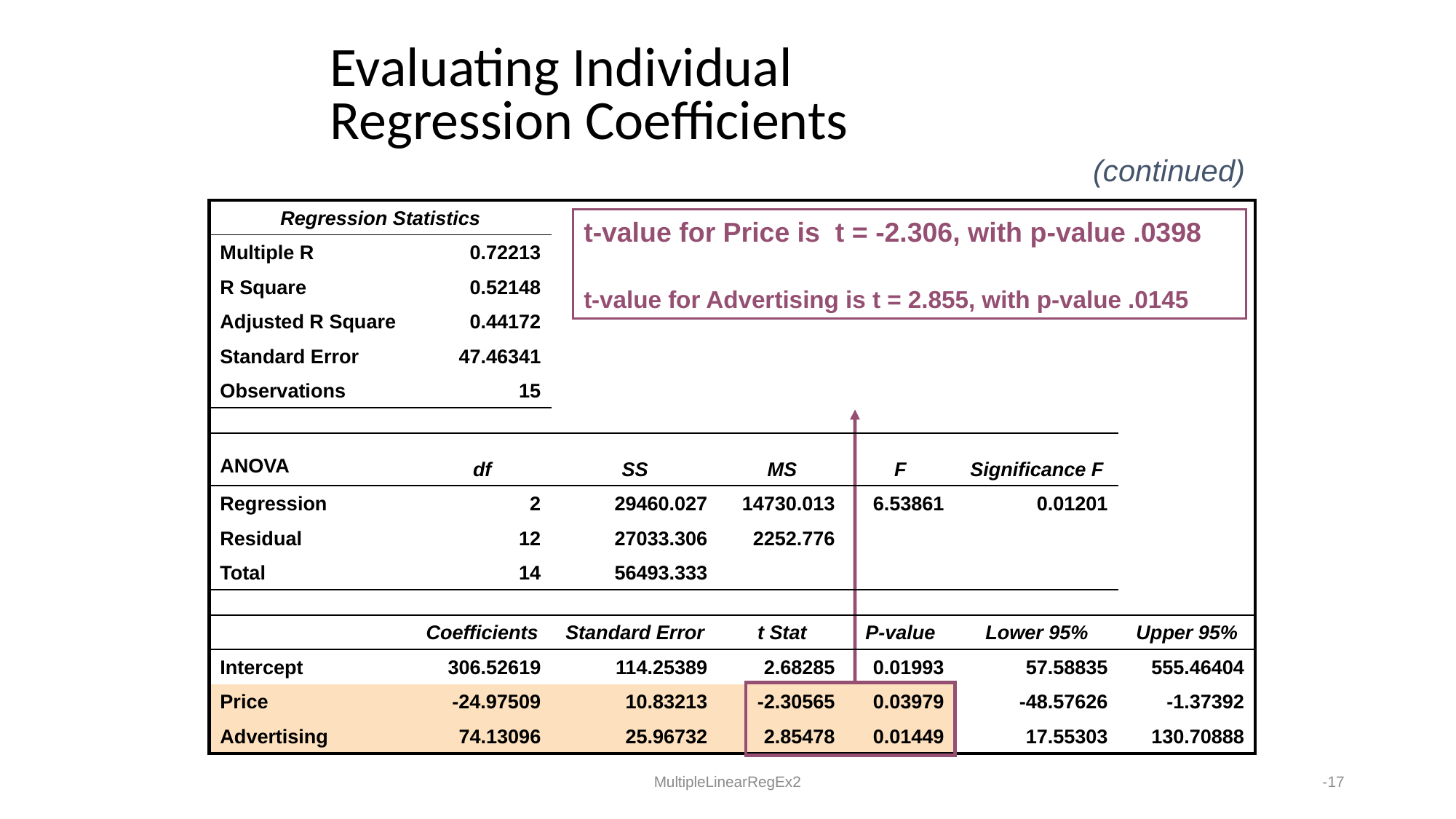

# Evaluating Individual Regression Coefficients
(continued)
| Regression Statistics |  |  |  |  |  |  |
| --- | --- | --- | --- | --- | --- | --- |
| Multiple R | 0.72213 |  |  |  |  |  |
| R Square | 0.52148 |  |  |  |  |  |
| Adjusted R Square | 0.44172 |  |  |  |  |  |
| Standard Error | 47.46341 |  |  |  |  |  |
| Observations | 15 |  |  |  |  |  |
|  |  |  |  |  |  |  |
| ANOVA | df | SS | MS | F | Significance F |  |
| Regression | 2 | 29460.027 | 14730.013 | 6.53861 | 0.01201 |  |
| Residual | 12 | 27033.306 | 2252.776 |  |  |  |
| Total | 14 | 56493.333 |  |  |  |  |
|  |  |  |  |  |  |  |
|  | Coefficients | Standard Error | t Stat | P-value | Lower 95% | Upper 95% |
| Intercept | 306.52619 | 114.25389 | 2.68285 | 0.01993 | 57.58835 | 555.46404 |
| Price | -24.97509 | 10.83213 | -2.30565 | 0.03979 | -48.57626 | -1.37392 |
| Advertising | 74.13096 | 25.96732 | 2.85478 | 0.01449 | 17.55303 | 130.70888 |
t-value for Price is  t = -2.306, with p-value .0398

t-value for Advertising is t = 2.855, with p-value .0145

MultipleLinearRegEx2
-17